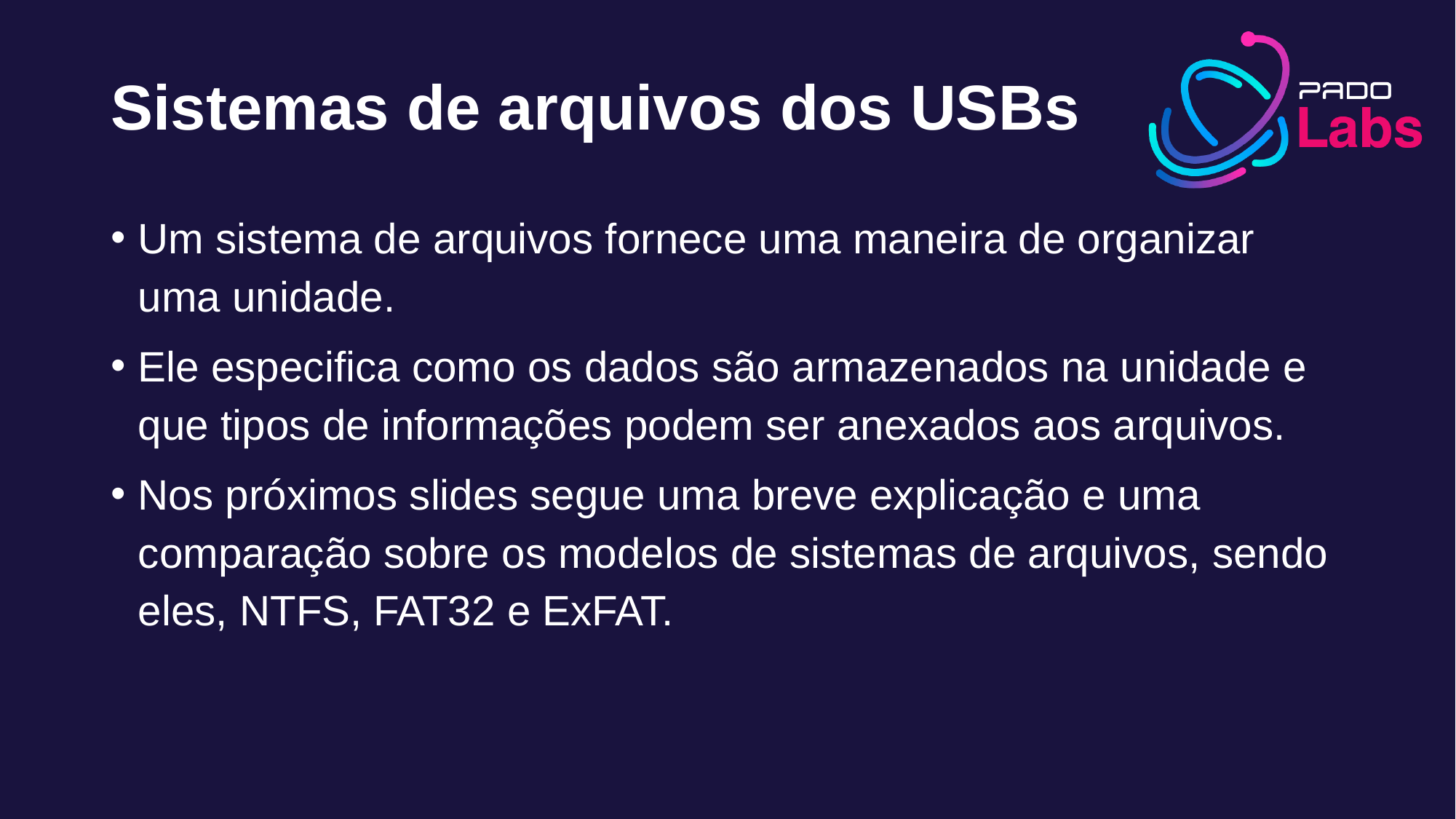

# Sistemas de arquivos dos USBs
Um sistema de arquivos fornece uma maneira de organizar uma unidade.
Ele especifica como os dados são armazenados na unidade e que tipos de informações podem ser anexados aos arquivos.
Nos próximos slides segue uma breve explicação e uma comparação sobre os modelos de sistemas de arquivos, sendo eles, NTFS, FAT32 e ExFAT.